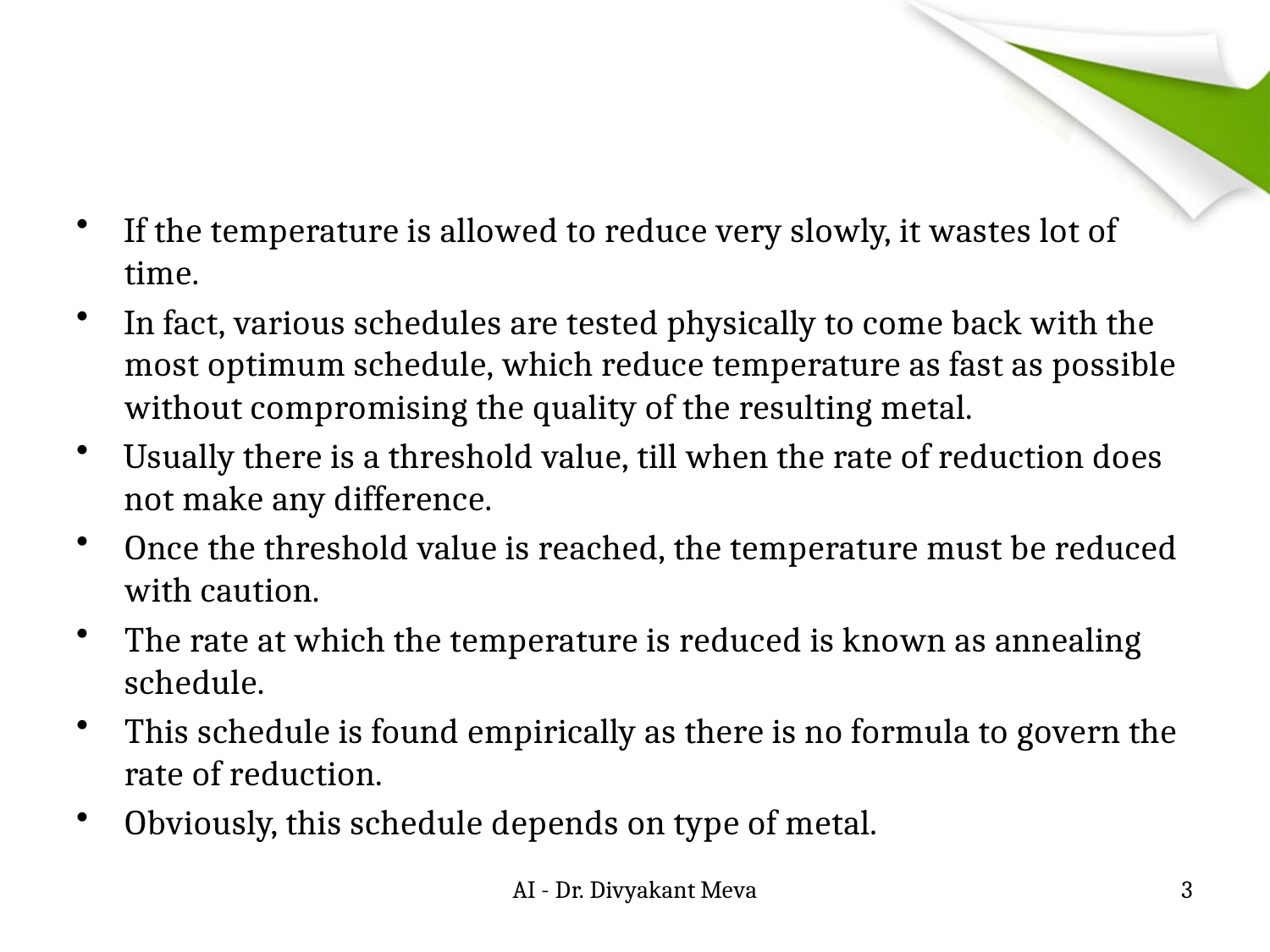

#
If the temperature is allowed to reduce very slowly, it wastes lot of time.
In fact, various schedules are tested physically to come back with the most optimum schedule, which reduce temperature as fast as possible without compromising the quality of the resulting metal.
Usually there is a threshold value, till when the rate of reduction does not make any difference.
Once the threshold value is reached, the temperature must be reduced with caution.
The rate at which the temperature is reduced is known as annealing schedule.
This schedule is found empirically as there is no formula to govern the rate of reduction.
Obviously, this schedule depends on type of metal.

AI - Dr. Divyakant Meva
3